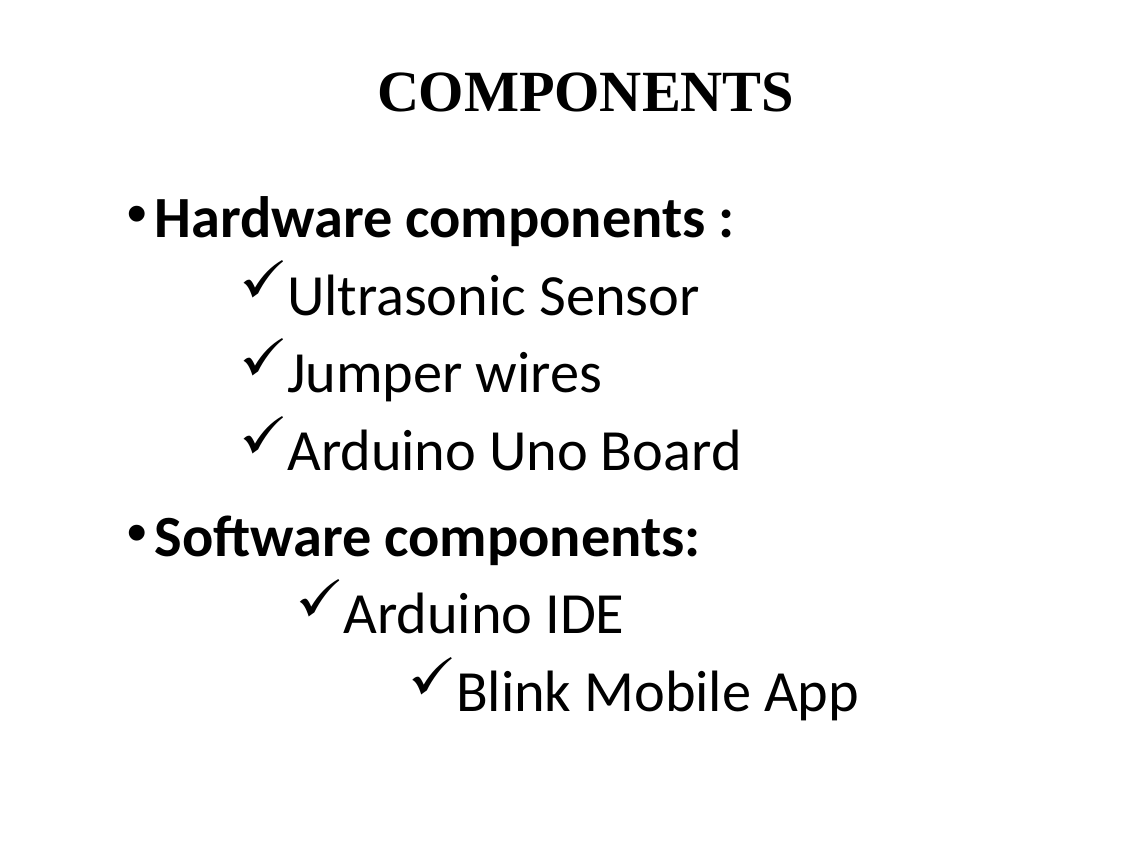

COMPONENTS
Hardware components :
Ultrasonic Sensor
Jumper wires
Arduino Uno Board
Software components:
Arduino IDE
Blink Mobile App